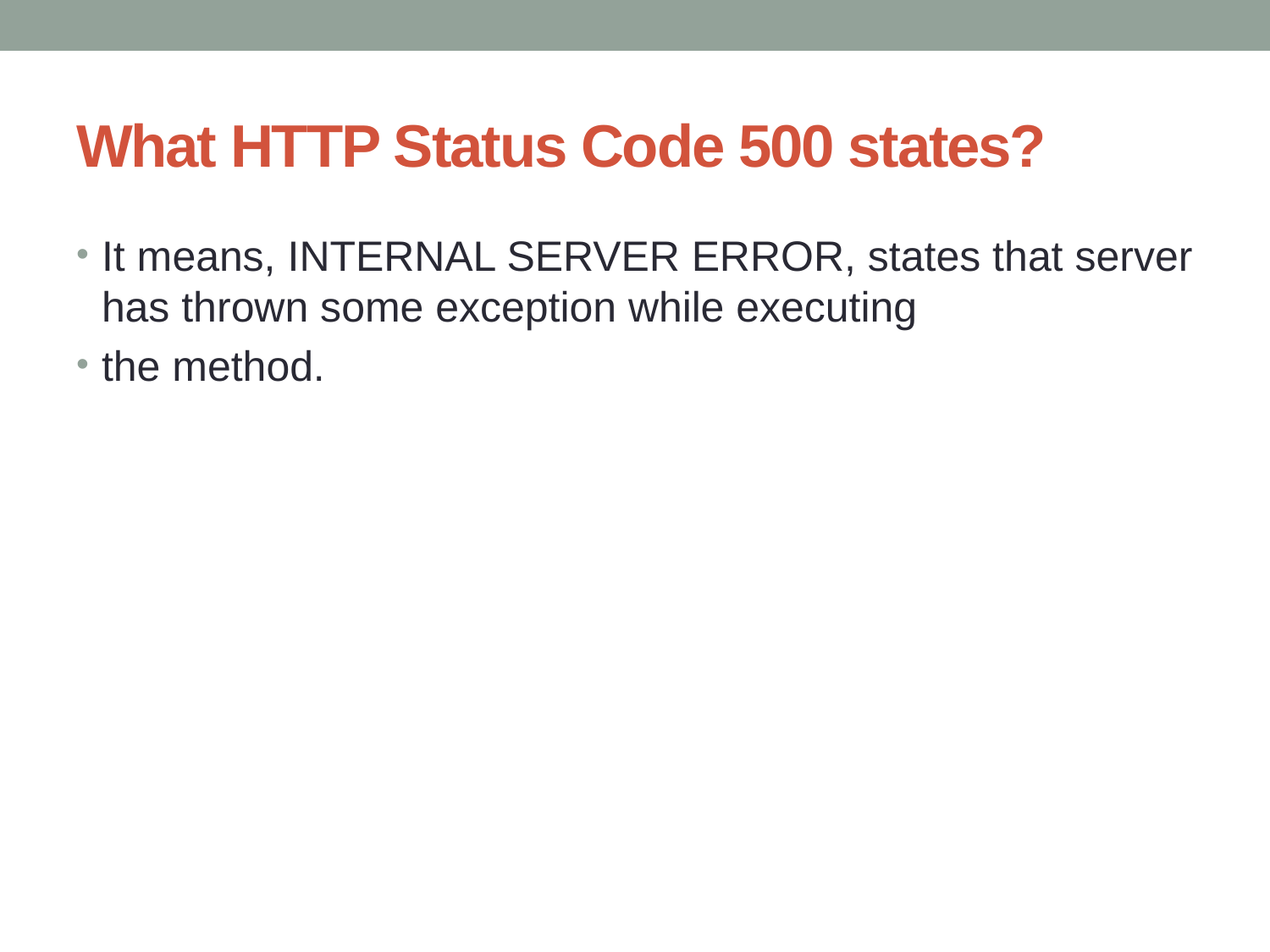

# What HTTP Status Code 500 states?
It means, INTERNAL SERVER ERROR, states that server has thrown some exception while executing
the method.